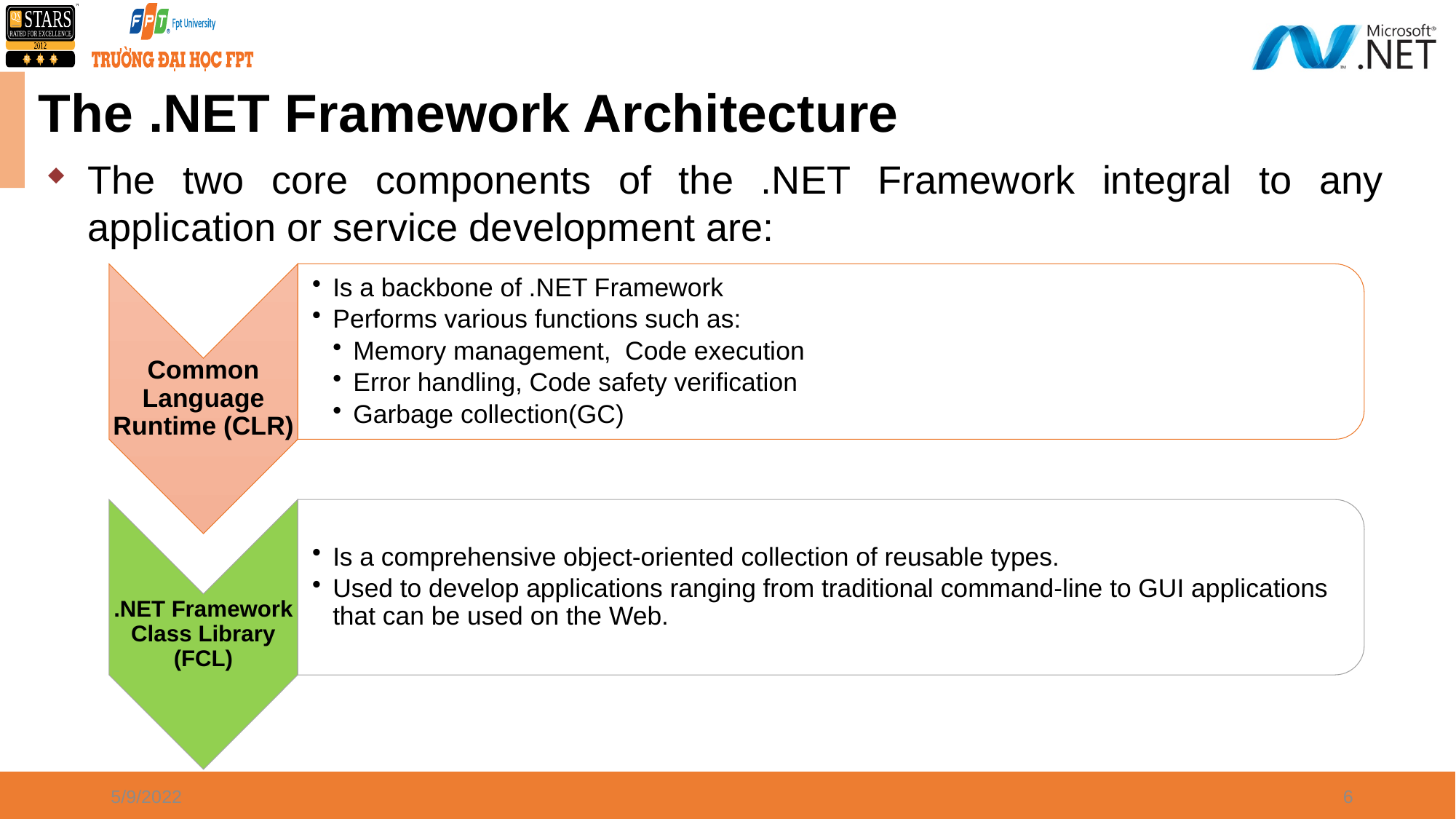

# The .NET Framework Architecture
The two core components of the .NET Framework integral to any application or service development are:
Common Language Runtime (CLR)
Is a backbone of .NET Framework
Performs various functions such as:
Memory management,  Code execution
Error handling, Code safety verification
Garbage collection(GC)
.NET Framework Class Library (FCL)
Is a comprehensive object-oriented collection of reusable types.
Used to develop applications ranging from traditional command-line to GUI applications that can be used on the Web.
5/9/2022
6